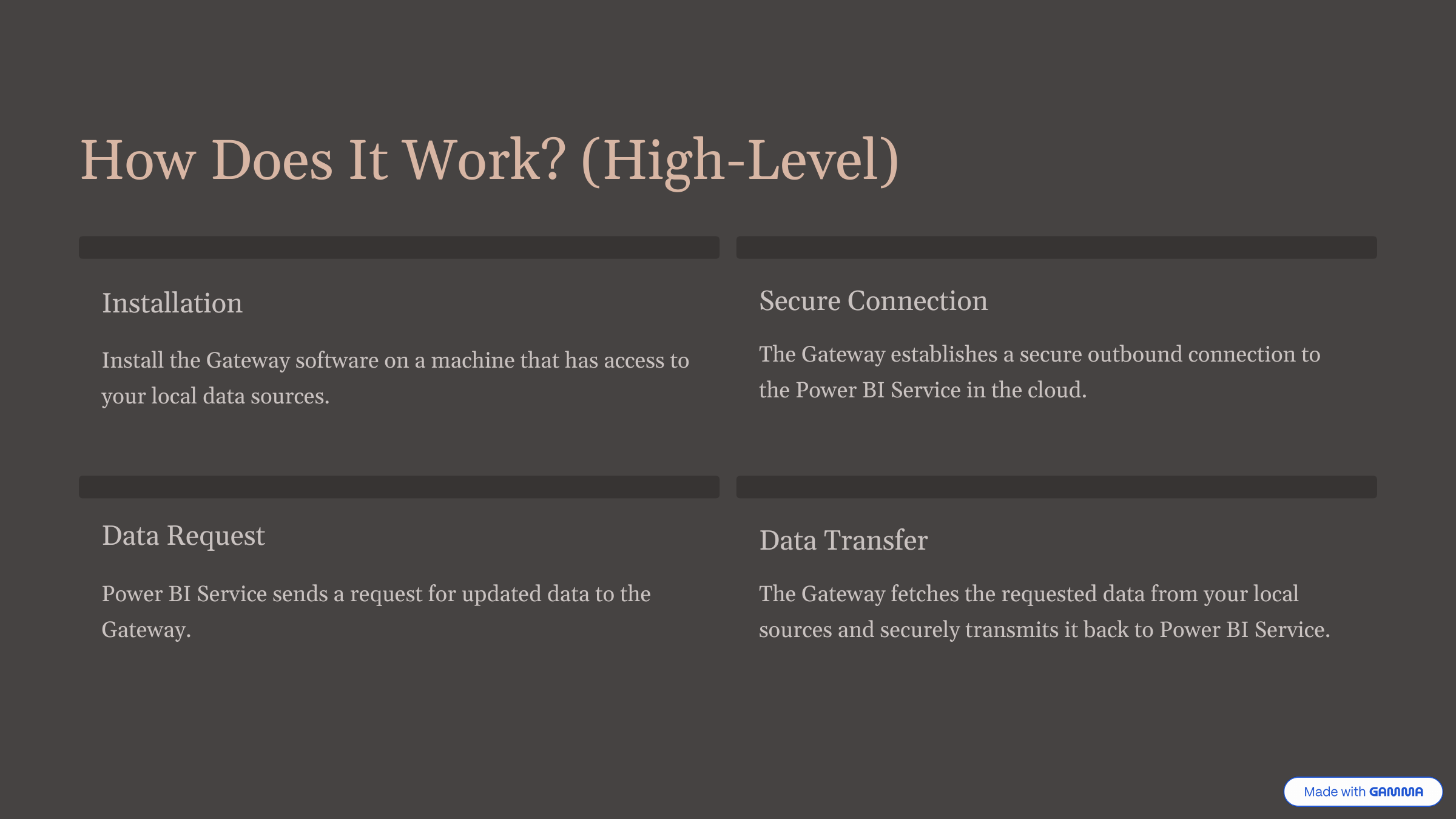

How Does It Work? (High-Level)

Secure Connection
Installation
The Gateway establishes a secure outbound connection to the Power BI Service in the cloud.
Install the Gateway software on a machine that has access to your local data sources.

Data Request
Data Transfer
Power BI Service sends a request for updated data to the Gateway.
The Gateway fetches the requested data from your local sources and securely transmits it back to Power BI Service.